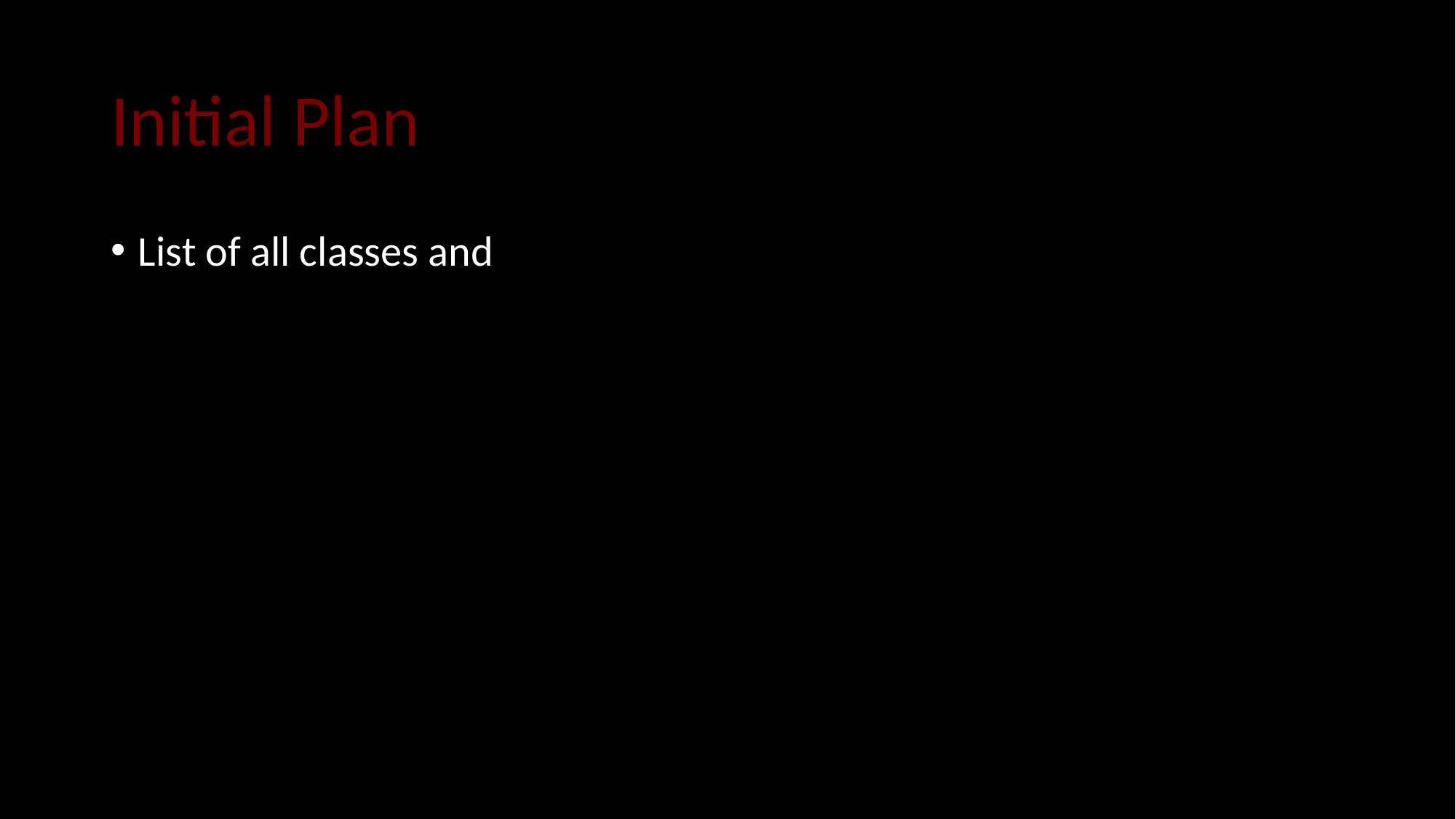

# Initial Plan
List of all classes and